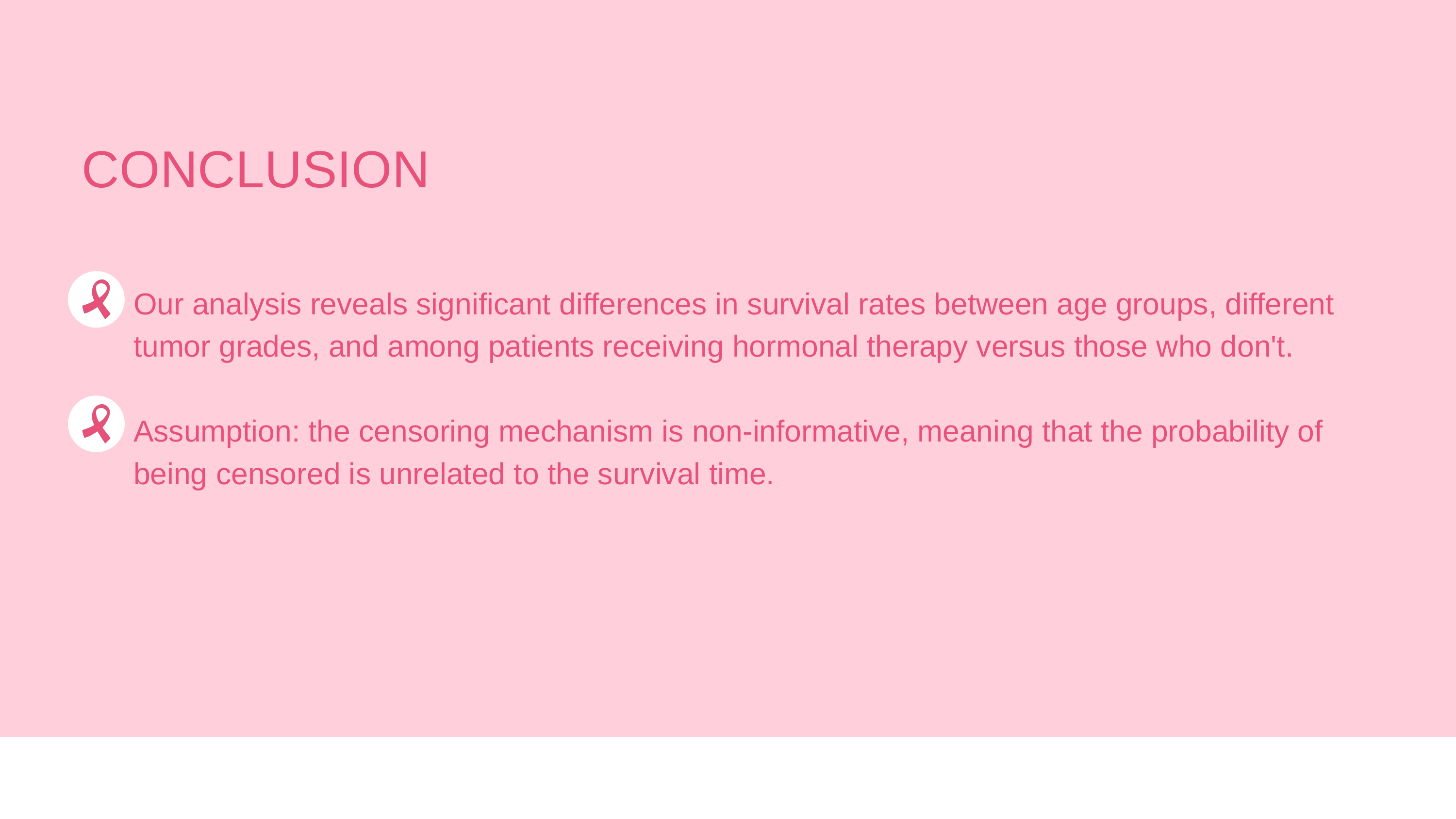

CONCLUSION

Our analysis reveals significant differences in survival rates between age groups, different tumor grades, and among patients receiving hormonal therapy versus those who don't.

Assumption: the censoring mechanism is non-informative, meaning that the probability of being censored is unrelated to the survival time.